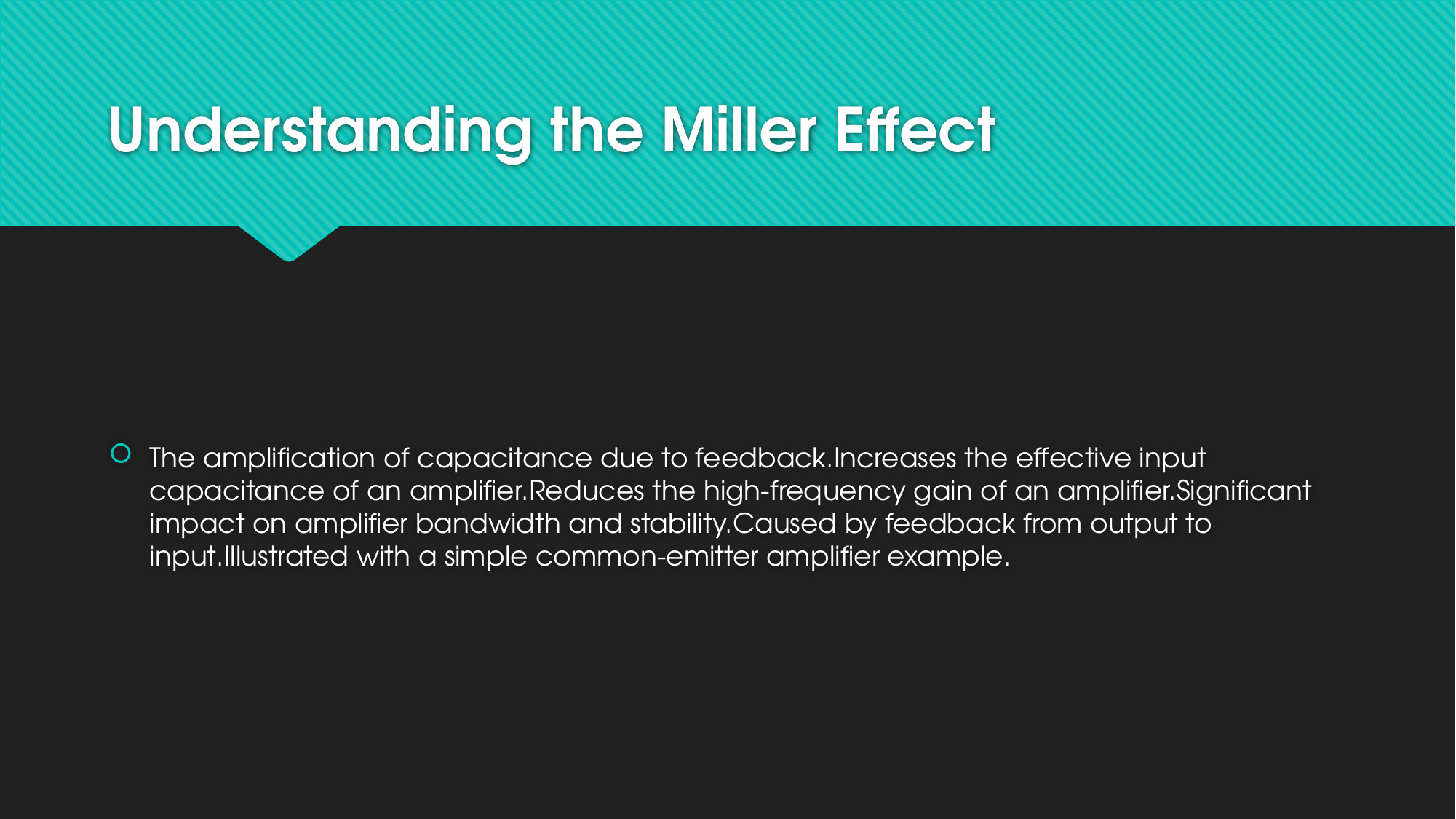

# Understanding the Miller Effect

The amplification of capacitance due to feedback.Increases the effective input capacitance of an amplifier.Reduces the high-frequency gain of an amplifier.Significant impact on amplifier bandwidth and stability.Caused by feedback from output to input.Illustrated with a simple common-emitter amplifier example.